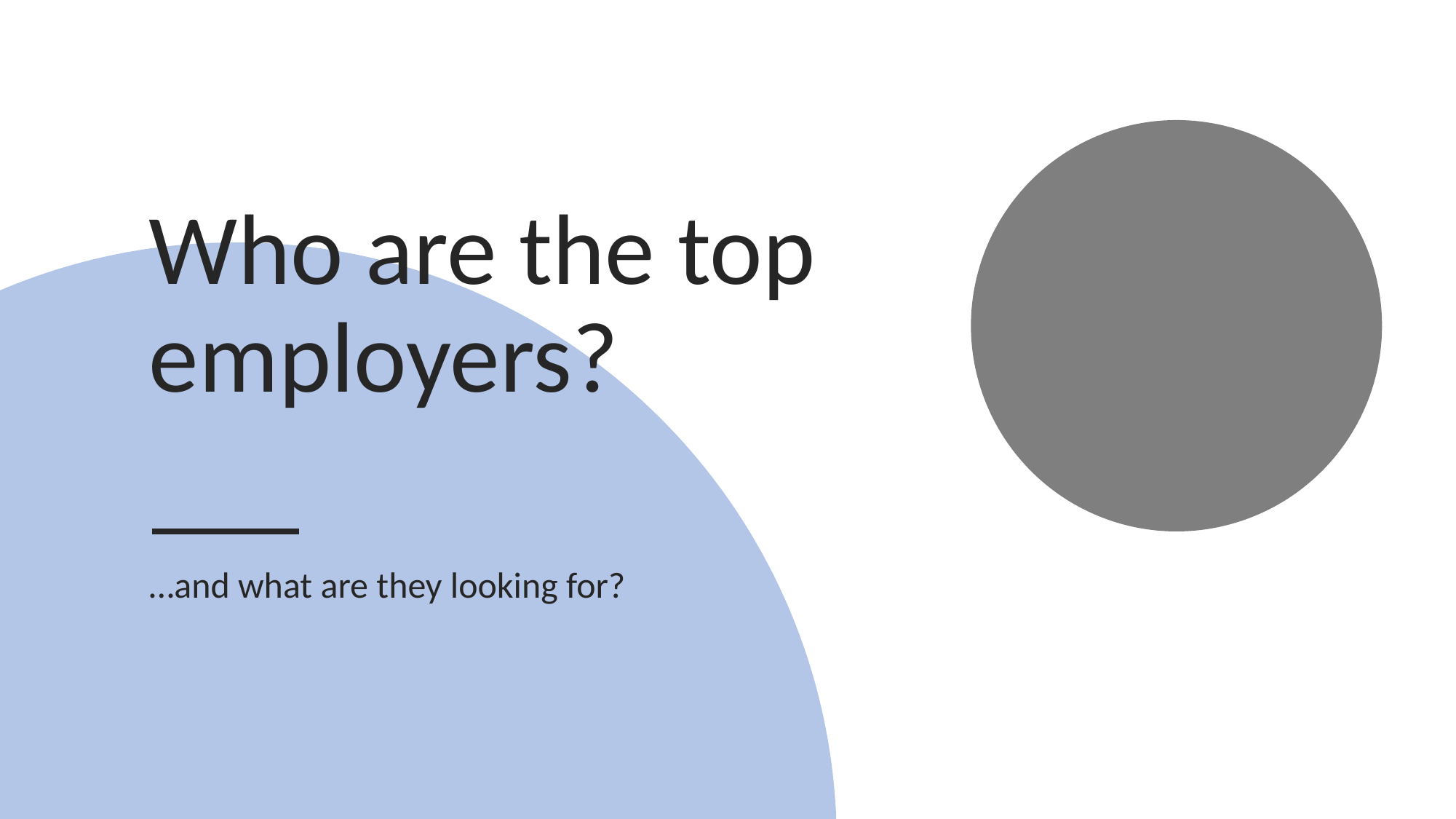

# Who are the top employers?

…and what are they looking for?